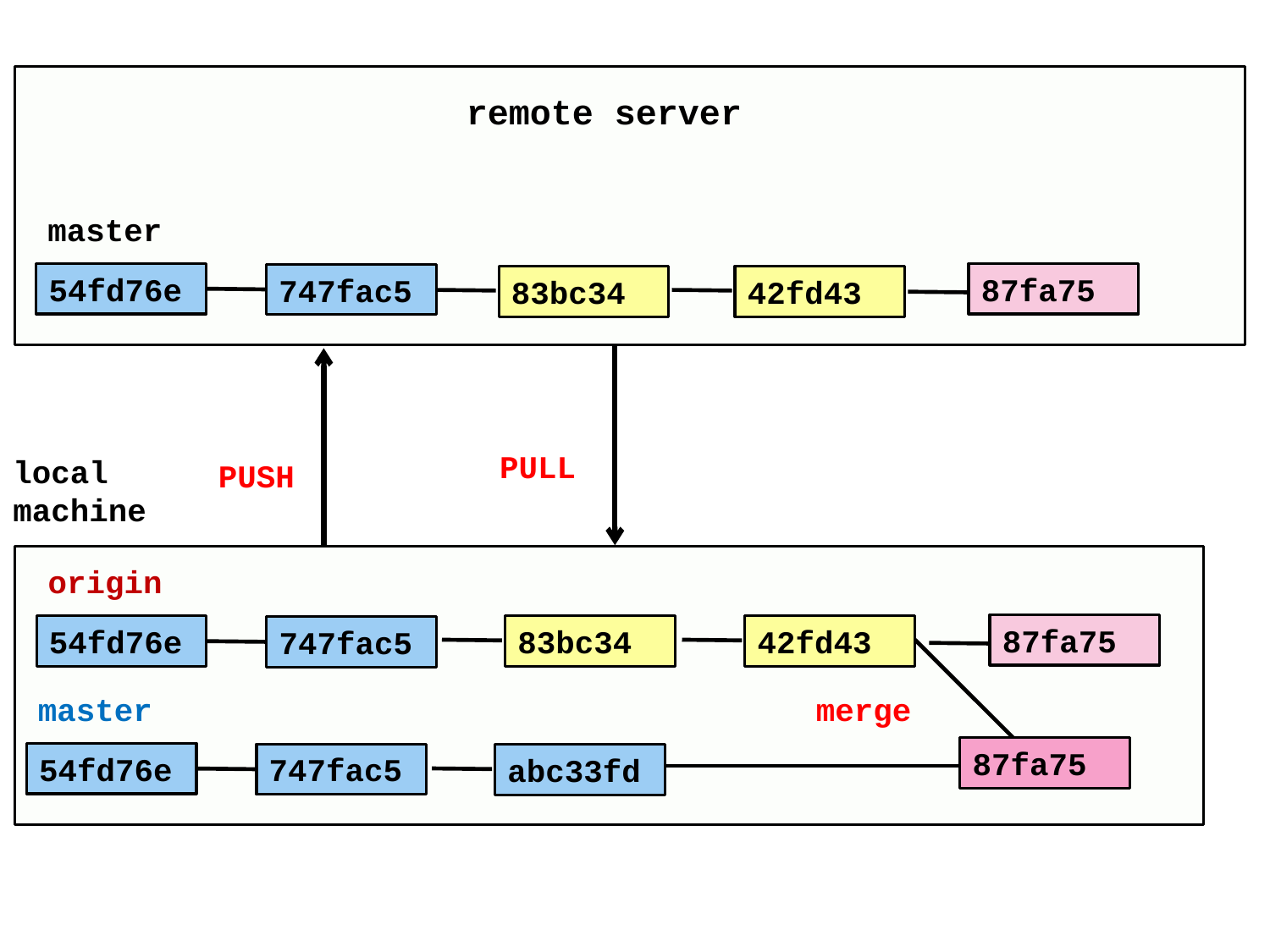

remote server
master
54fd76e
747faс5
87fa75
83bc34
42fd43
PULL
PUSH
local
machine

origin
54fd76e
747faс5
87fa75
83bc34
42fd43
87fa75
master
merge
54fd76e
747faс5
abc33fd